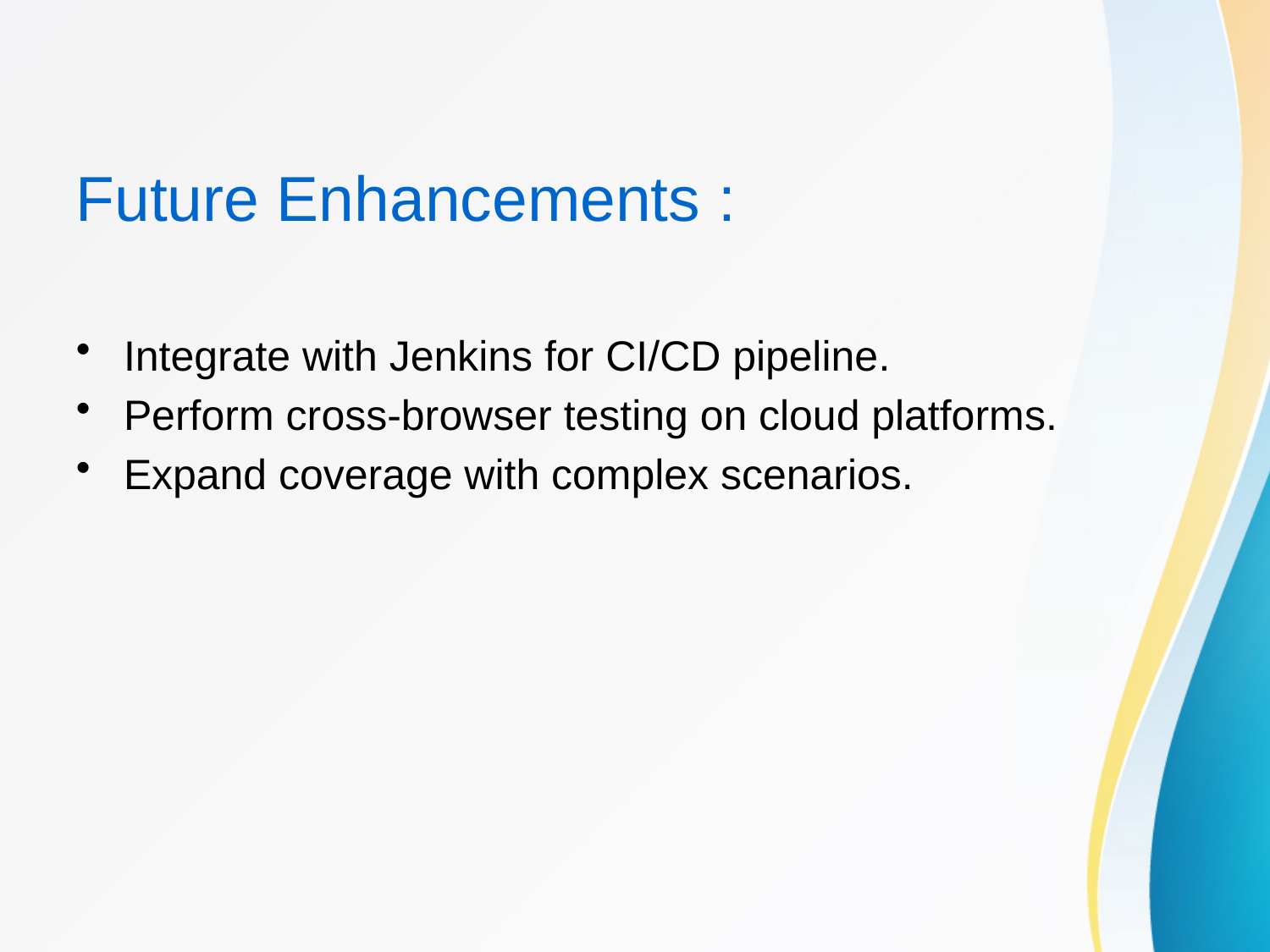

# Future Enhancements :
Integrate with Jenkins for CI/CD pipeline.
Perform cross-browser testing on cloud platforms.
Expand coverage with complex scenarios.